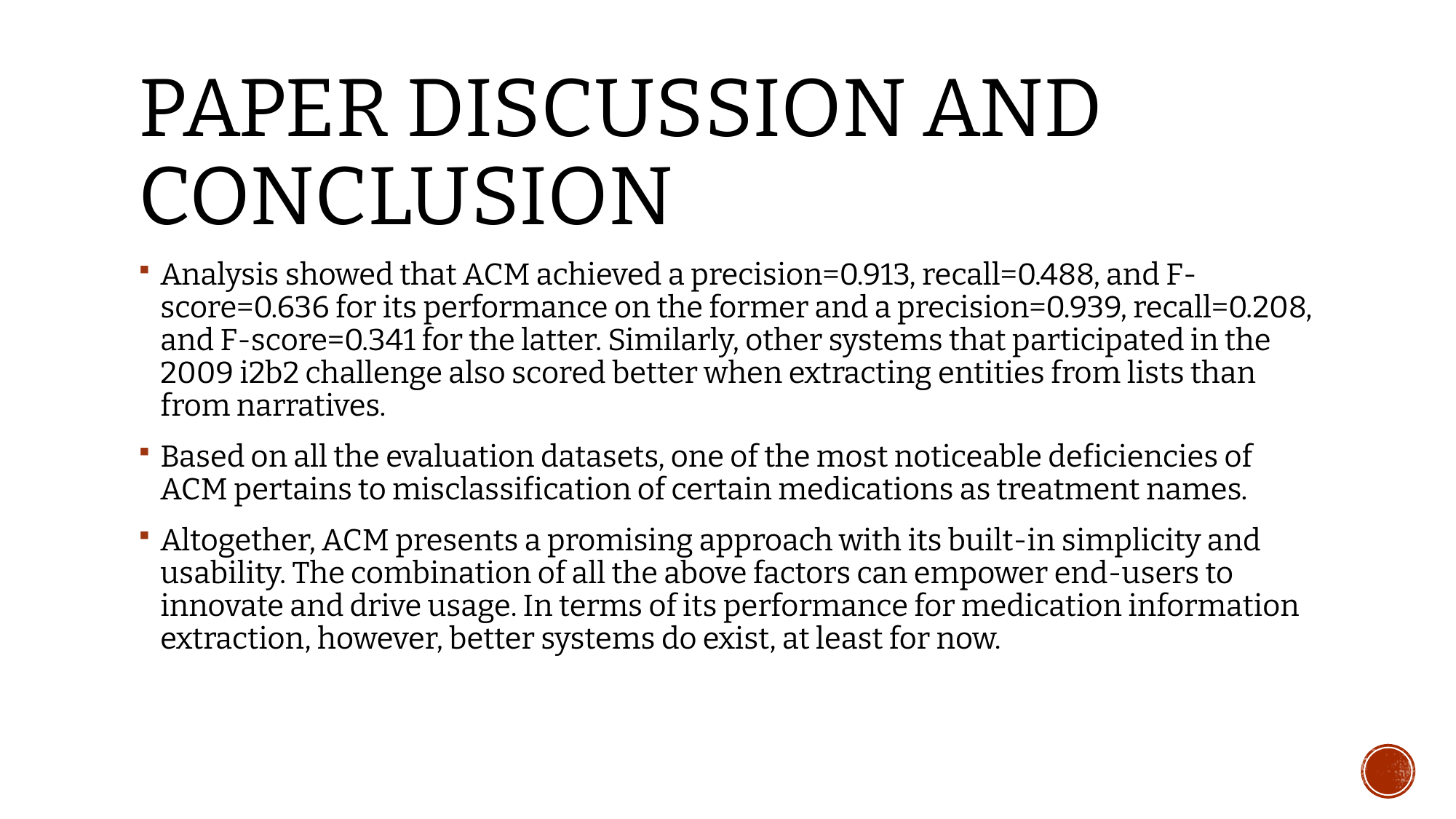

# Paper Discussion and conclusion
Analysis showed that ACM achieved a precision=0.913, recall=0.488, and F-score=0.636 for its performance on the former and a precision=0.939, recall=0.208, and F-score=0.341 for the latter. Similarly, other systems that participated in the 2009 i2b2 challenge also scored better when extracting entities from lists than from narratives.
Based on all the evaluation datasets, one of the most noticeable deficiencies of ACM pertains to misclassification of certain medications as treatment names.
Altogether, ACM presents a promising approach with its built-in simplicity and usability. The combination of all the above factors can empower end-users to innovate and drive usage. In terms of its performance for medication information extraction, however, better systems do exist, at least for now.